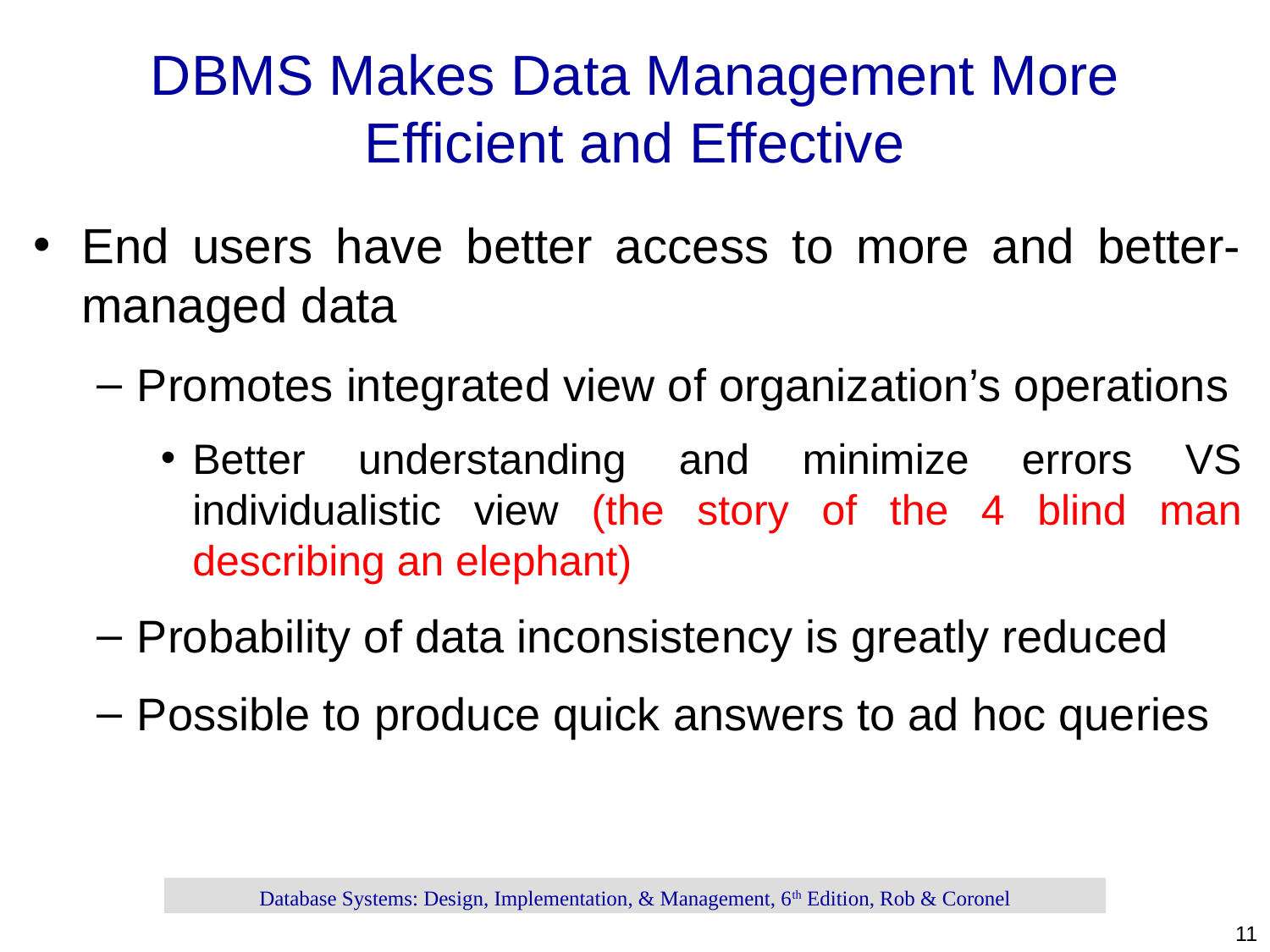

# DBMS Makes Data Management More Efficient and Effective
End users have better access to more and better-managed data
Promotes integrated view of organization’s operations
Better understanding and minimize errors VS individualistic view (the story of the 4 blind man describing an elephant)
Probability of data inconsistency is greatly reduced
Possible to produce quick answers to ad hoc queries
Database Systems: Design, Implementation, & Management, 6th Edition, Rob & Coronel